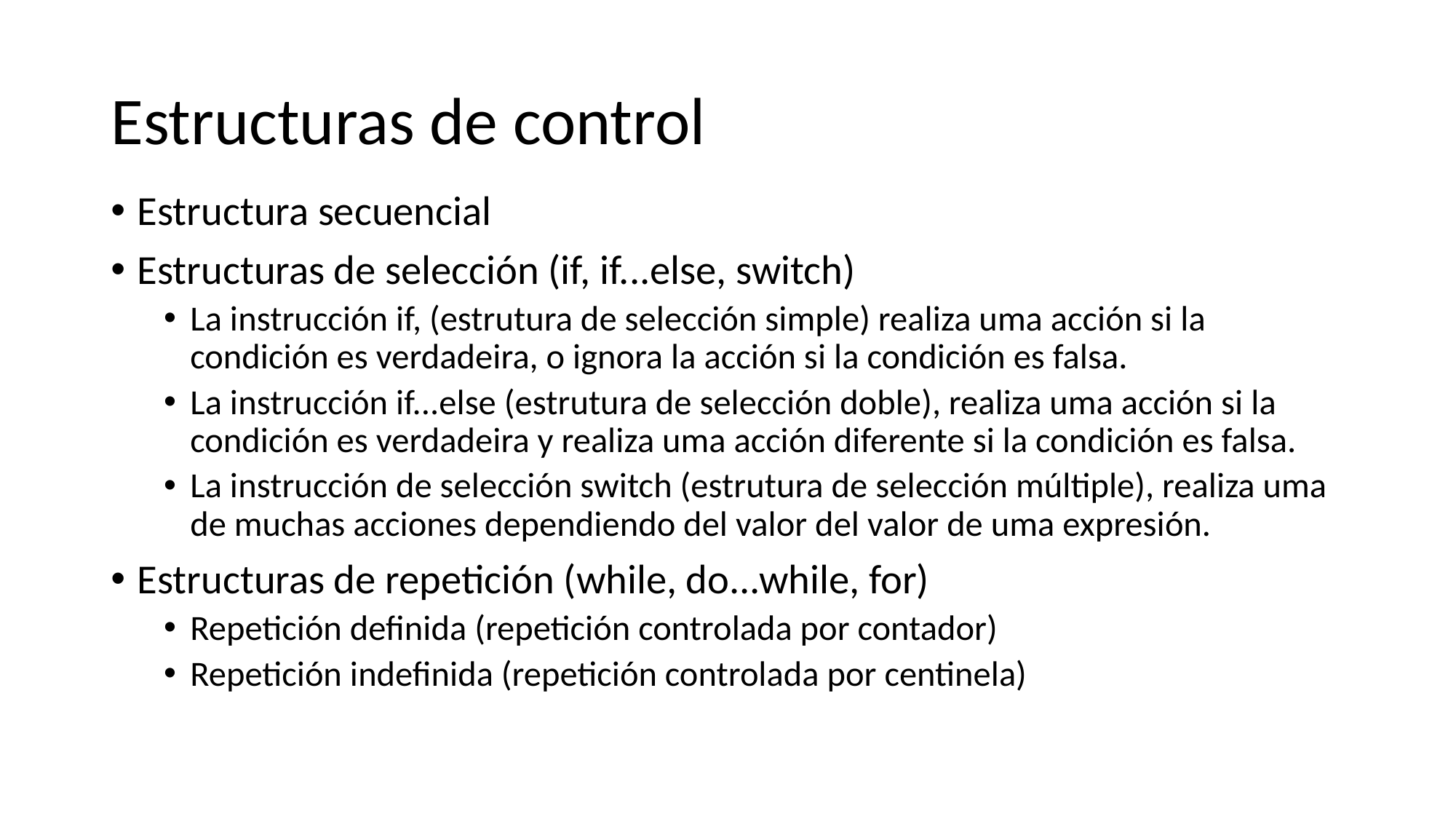

# Estructuras de control
Estructura secuencial
Estructuras de selección (if, if...else, switch)
La instrucción if, (estrutura de selección simple) realiza uma acción si la condición es verdadeira, o ignora la acción si la condición es falsa.
La instrucción if...else (estrutura de selección doble), realiza uma acción si la condición es verdadeira y realiza uma acción diferente si la condición es falsa.
La instrucción de selección switch (estrutura de selección múltiple), realiza uma de muchas acciones dependiendo del valor del valor de uma expresión.
Estructuras de repetición (while, do...while, for)
Repetición definida (repetición controlada por contador)
Repetición indefinida (repetición controlada por centinela)